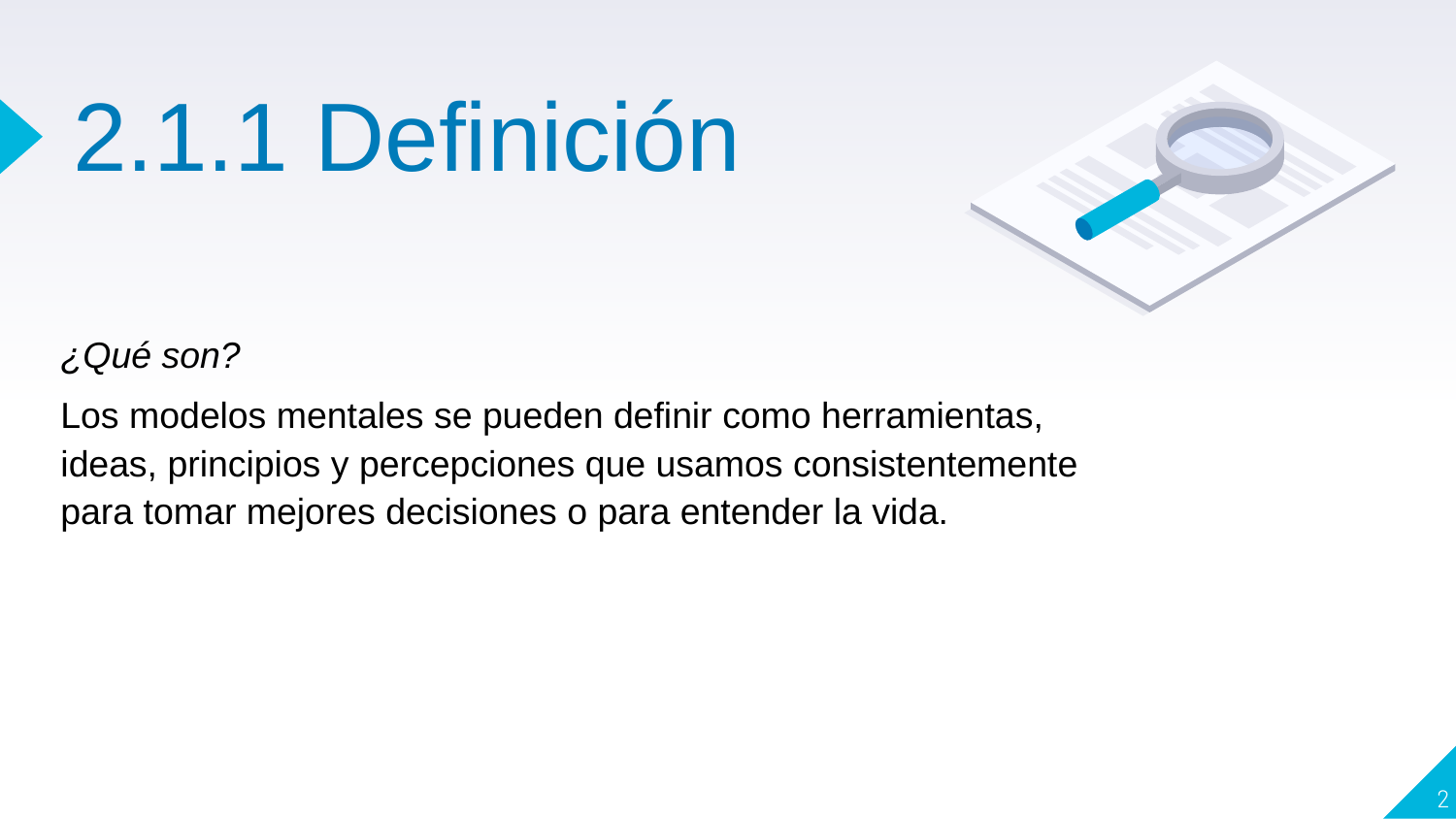

# 2.1.1 Definición
¿Qué son?
Los modelos mentales se pueden definir como herramientas, ideas, principios y percepciones que usamos consistentemente para tomar mejores decisiones o para entender la vida.
2